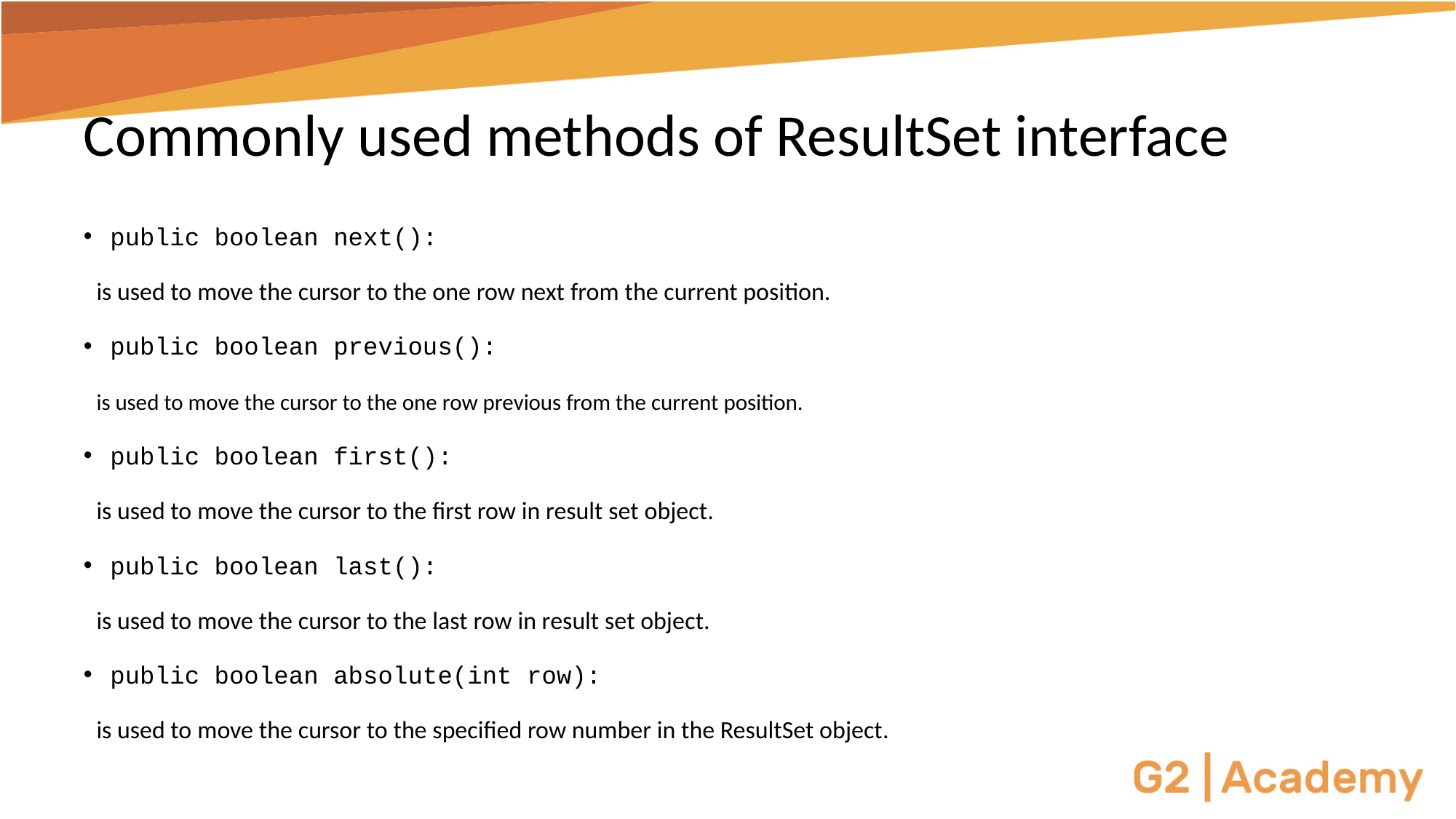

# Commonly used methods of ResultSet interface
public boolean next():
	is used to move the cursor to the one row next from the current position.
public boolean previous():
	is used to move the cursor to the one row previous from the current position.
public boolean first():
	is used to move the cursor to the first row in result set object.
public boolean last():
	is used to move the cursor to the last row in result set object.
public boolean absolute(int row):
	is used to move the cursor to the specified row number in the ResultSet object.